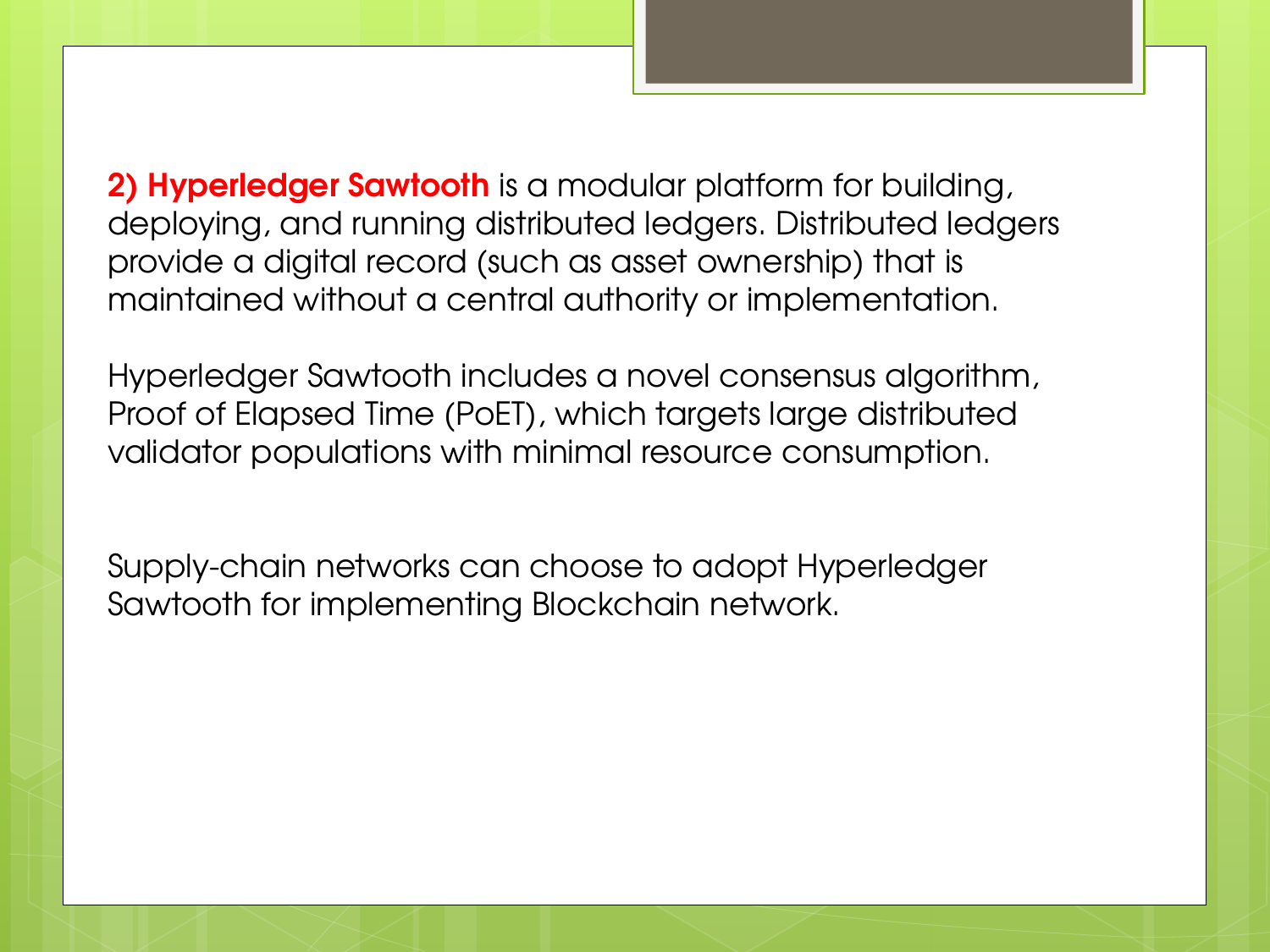

2) Hyperledger Sawtooth is a modular platform for building, deploying, and running distributed ledgers. Distributed ledgers provide a digital record (such as asset ownership) that is maintained without a central authority or implementation.

Hyperledger Sawtooth includes a novel consensus algorithm, Proof of Elapsed Time (PoET), which targets large distributed validator populations with minimal resource consumption.

Supply-chain networks can choose to adopt Hyperledger Sawtooth for implementing Blockchain network.